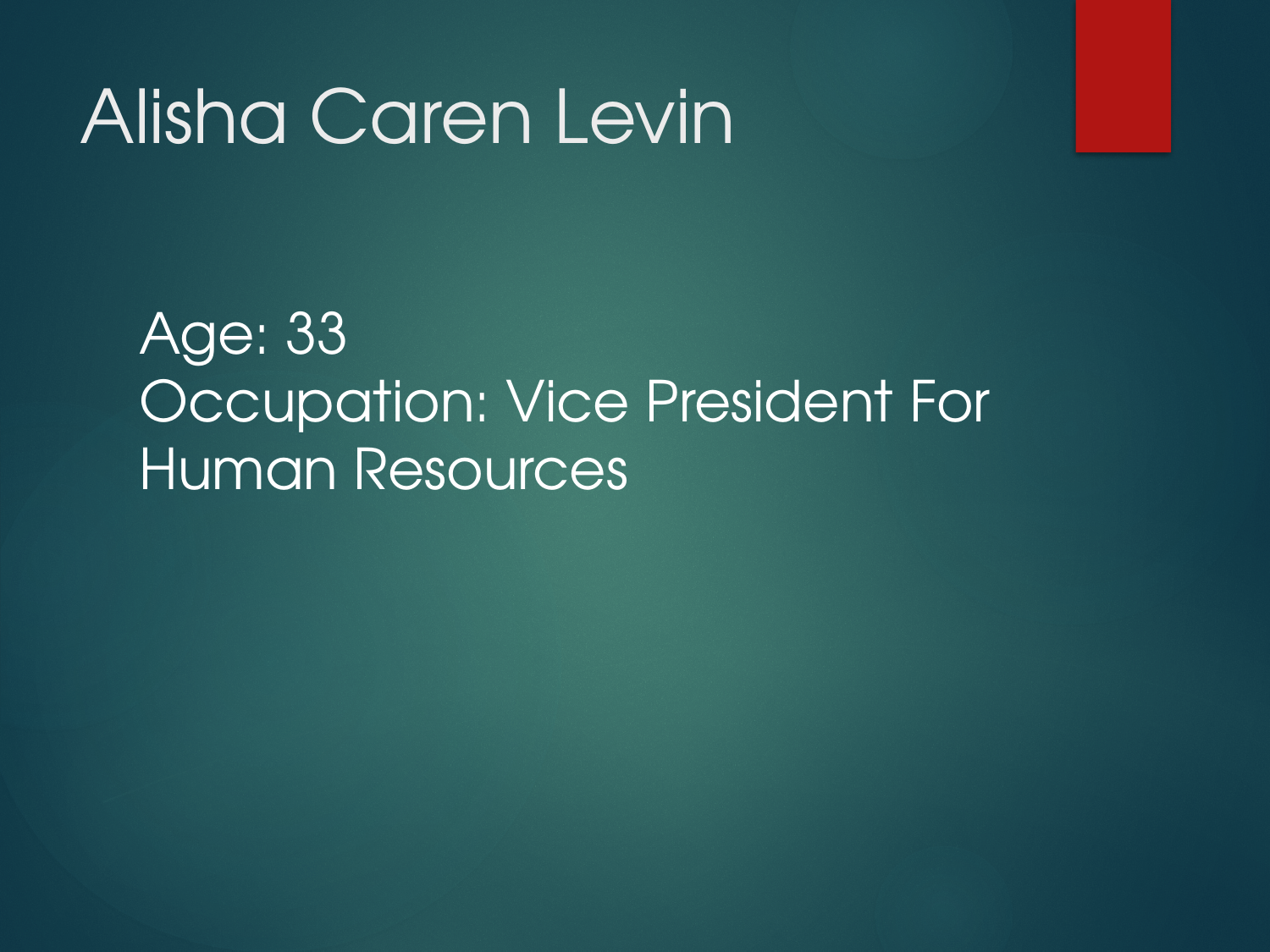

# Alisha Caren Levin

Age: 33
Occupation: Vice President For Human Resources